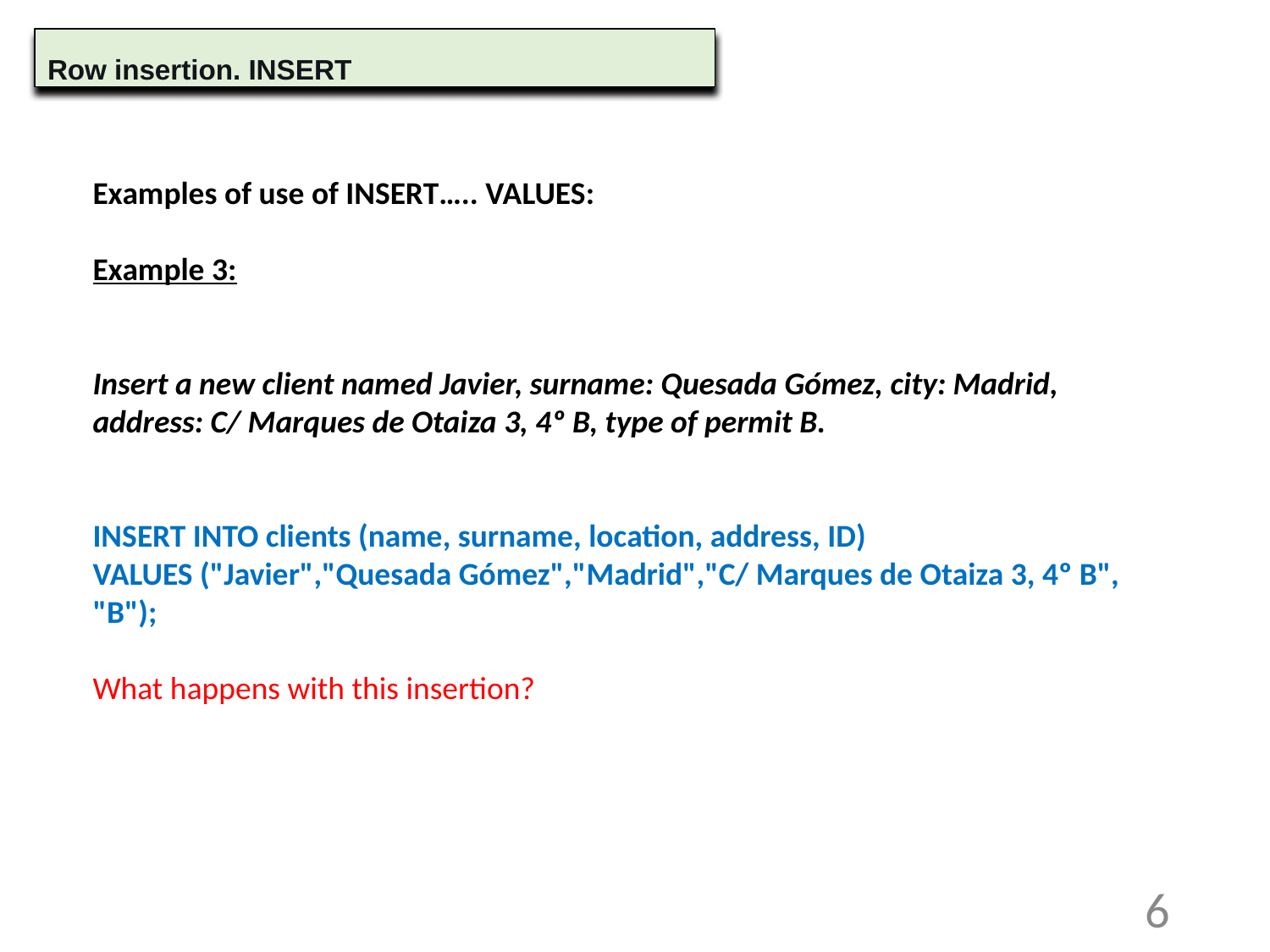

Row insertion. INSERT
Examples of use of INSERT….. VALUES:

Example 3:

Insert a new client named Javier, surname: Quesada Gómez, city: Madrid, address: C/ Marques de Otaiza 3, 4º B, type of permit B.

INSERT INTO clients (name, surname, location, address, ID)
VALUES ("Javier","Quesada Gómez","Madrid","C/ Marques de Otaiza 3, 4º B", "B");

What happens with this insertion?
6